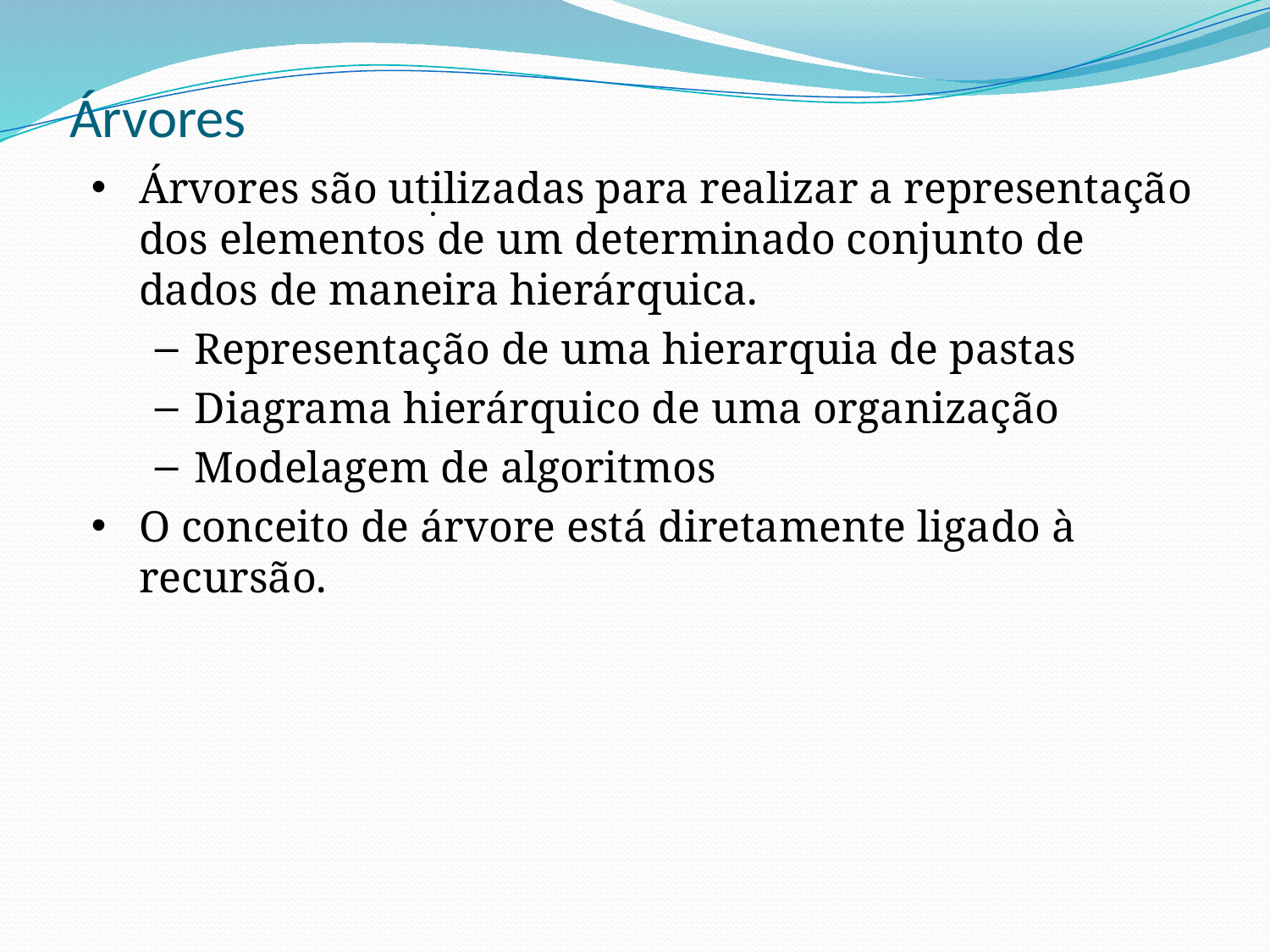

# Árvores
Árvores são utilizadas para realizar a representação dos elementos de um determinado conjunto de dados de maneira hierárquica.
Representação de uma hierarquia de pastas
Diagrama hierárquico de uma organização
Modelagem de algoritmos
O conceito de árvore está diretamente ligado à recursão.

.